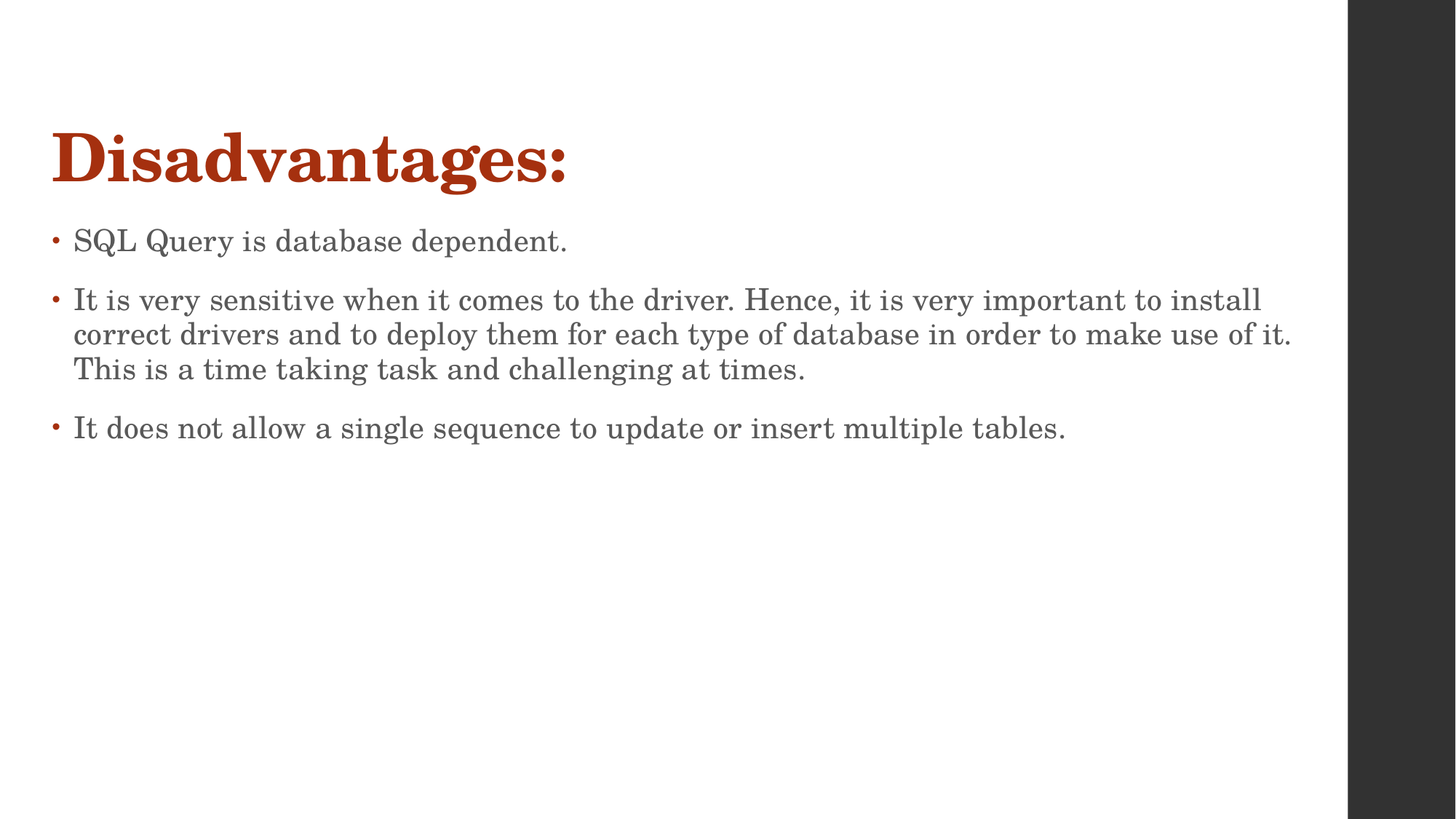

# Disadvantages:
SQL Query is database dependent.
It is very sensitive when it comes to the driver. Hence, it is very important to install correct drivers and to deploy them for each type of database in order to make use of it. This is a time taking task and challenging at times.
It does not allow a single sequence to update or insert multiple tables.